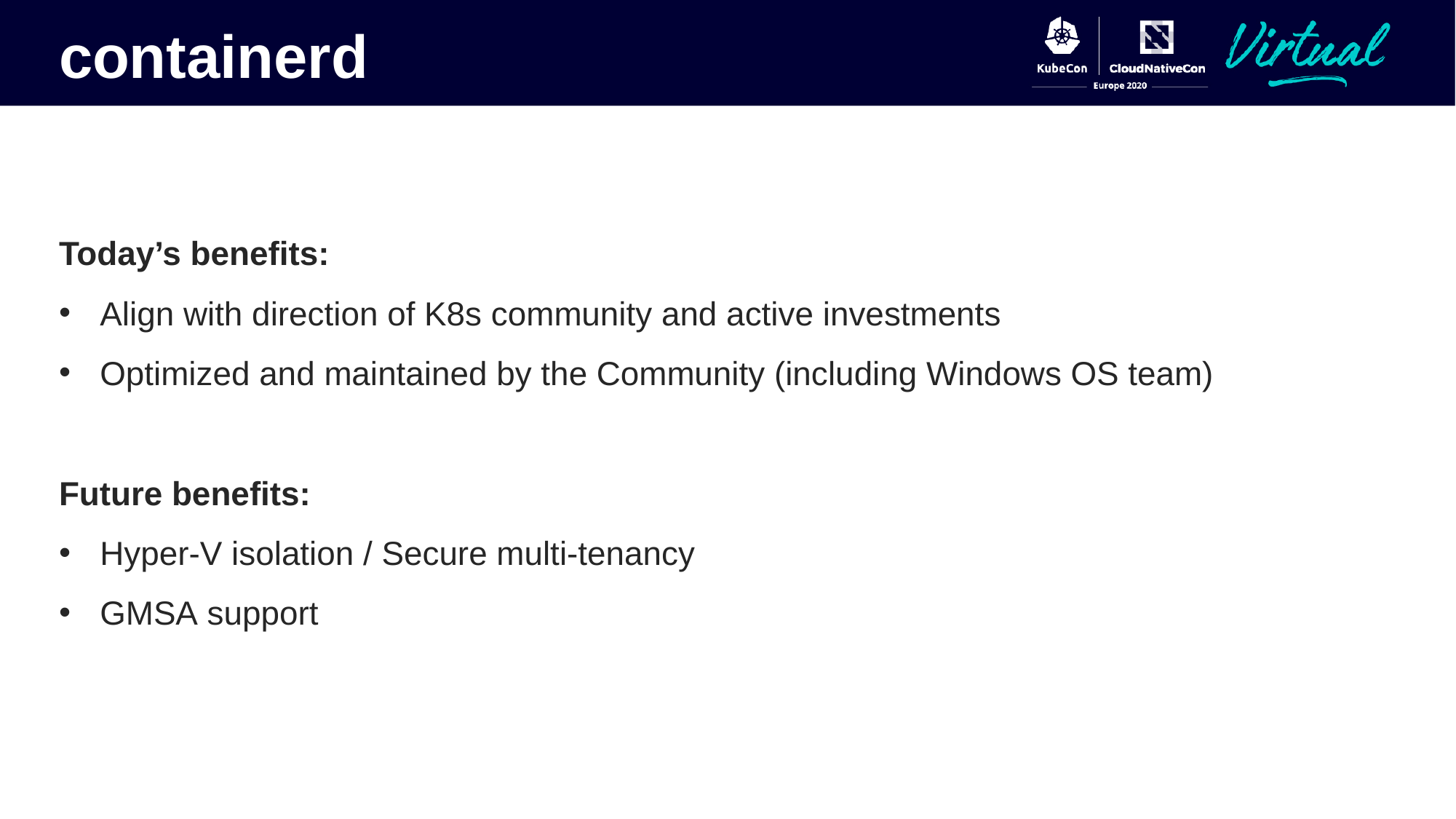

containerd
Today’s benefits:
Align with direction of K8s community and active investments
Optimized and maintained by the Community (including Windows OS team)

Future benefits:
Hyper-V isolation / Secure multi-tenancy
GMSA support